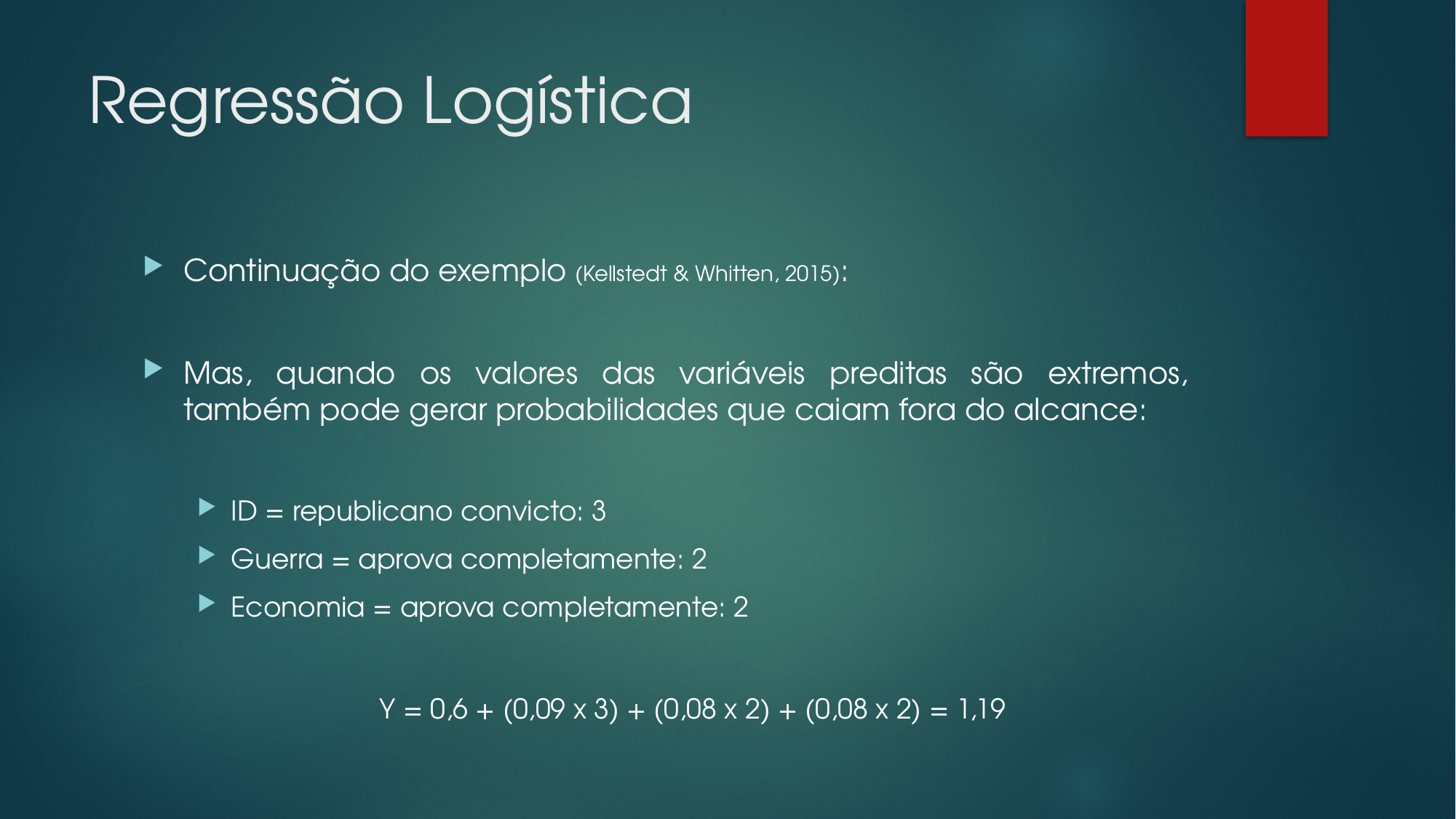

# Regressão Logística
Continuação do exemplo (Kellstedt & Whitten, 2015):

Mas, quando os valores das variáveis preditas são extremos, também pode gerar probabilidades que caiam fora do alcance:

ID = republicano convicto: 3
Guerra = aprova completamente: 2
Economia = aprova completamente: 2

Y = 0,6 + (0,09 x 3) + (0,08 x 2) + (0,08 x 2) = 1,19